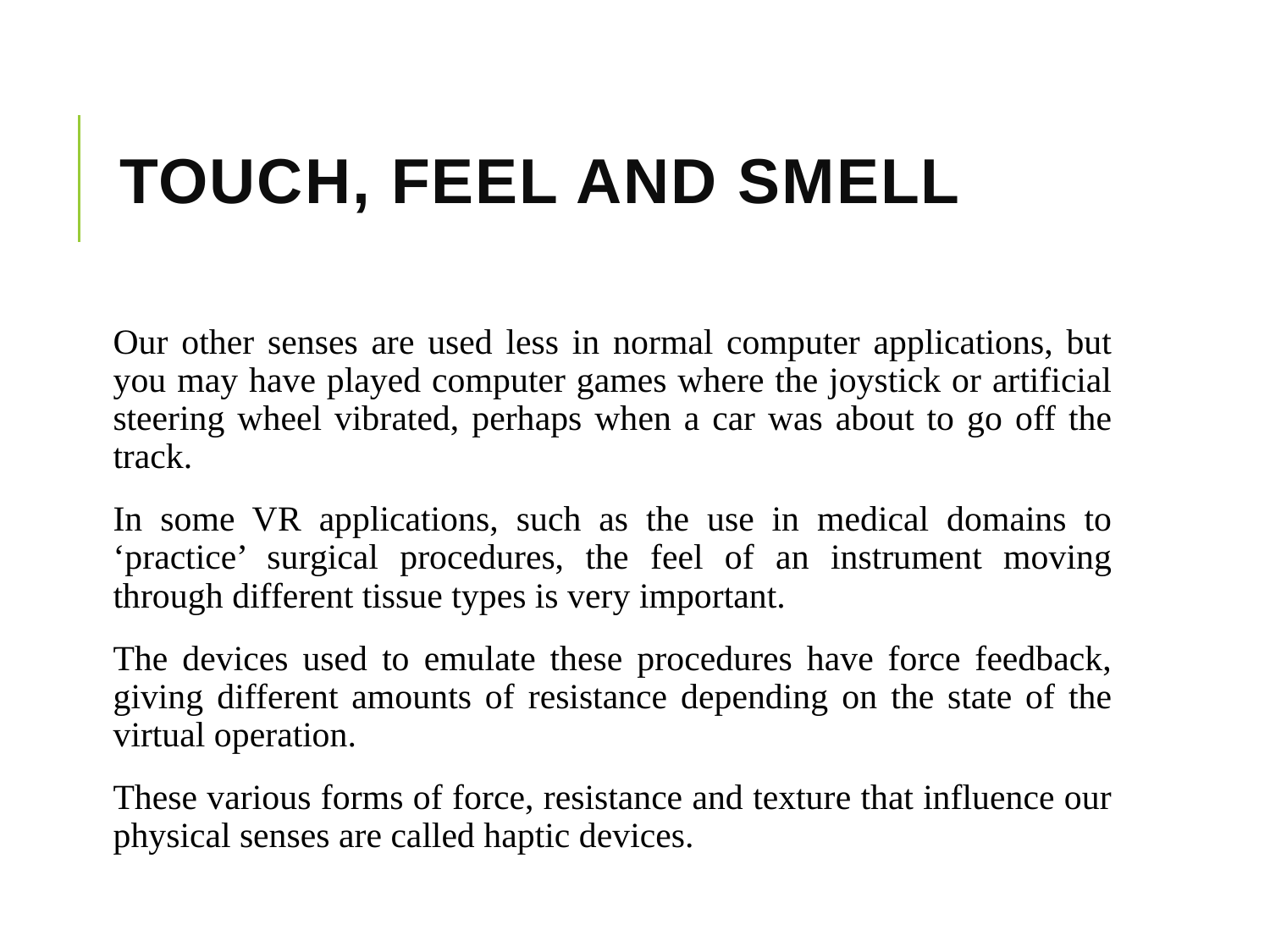

# Touch, Feel And Smell
Our other senses are used less in normal computer applications, but you may have played computer games where the joystick or artificial steering wheel vibrated, perhaps when a car was about to go off the track.
In some VR applications, such as the use in medical domains to ‘practice’ surgical procedures, the feel of an instrument moving through different tissue types is very important.
The devices used to emulate these procedures have force feedback, giving different amounts of resistance depending on the state of the virtual operation.
These various forms of force, resistance and texture that influence our physical senses are called haptic devices.